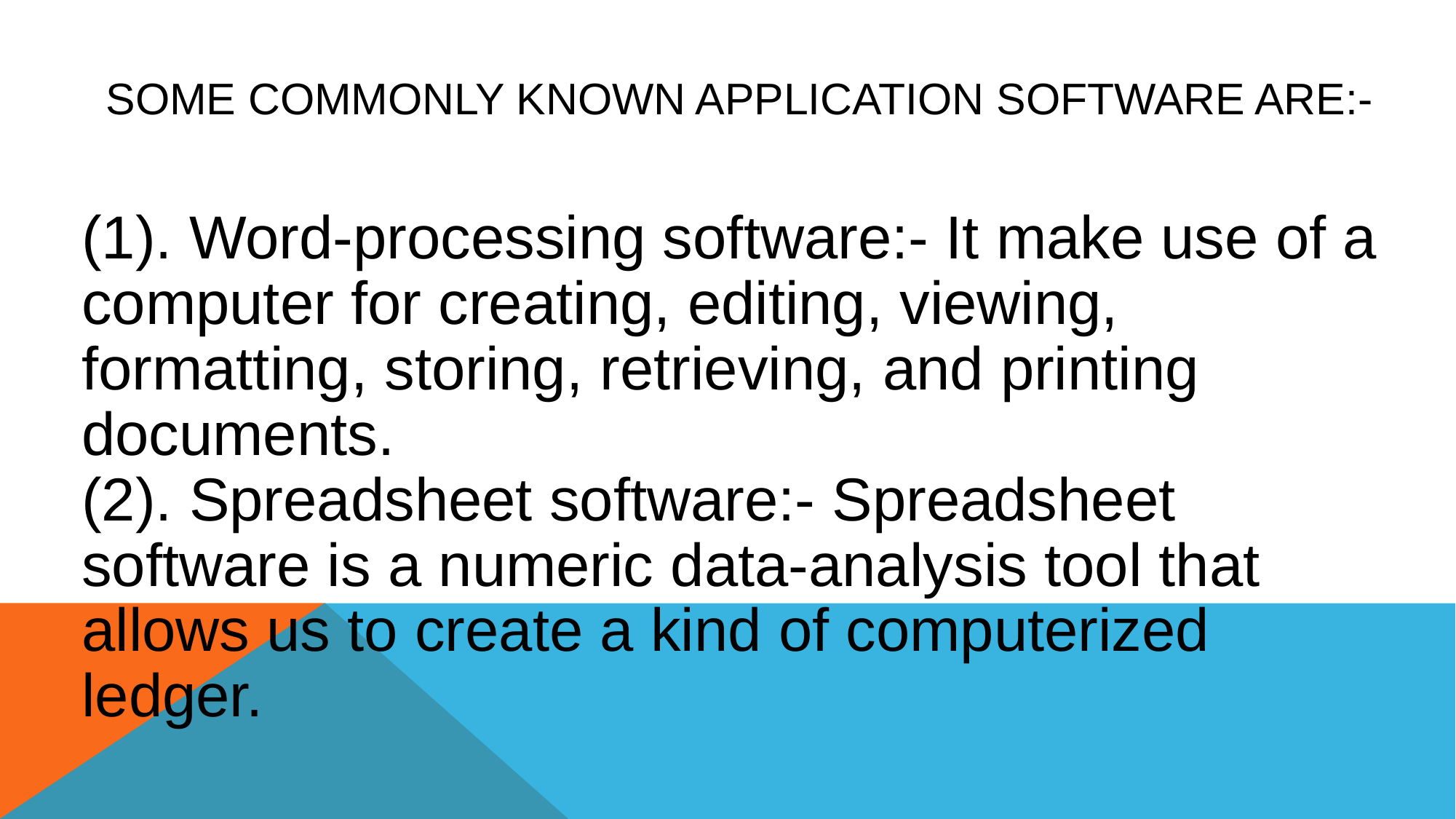

# Some commonly known application software are:-
(1). Word-processing software:- It make use of a computer for creating, editing, viewing, formatting, storing, retrieving, and printing documents.
(2). Spreadsheet software:- Spreadsheet software is a numeric data-analysis tool that allows us to create a kind of computerized
ledger.